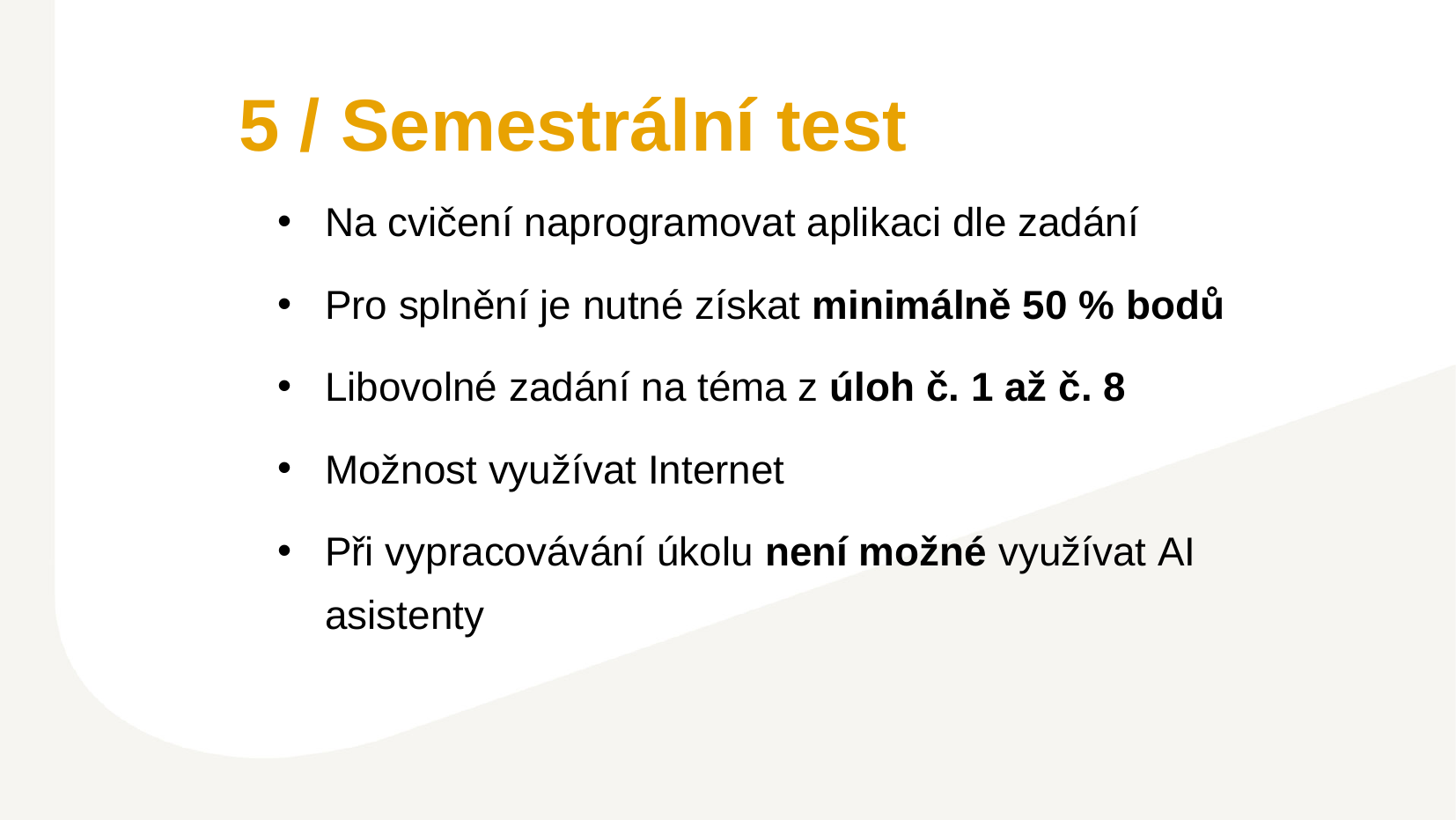

5 / Semestrální test
Na cvičení naprogramovat aplikaci dle zadání
Pro splnění je nutné získat minimálně 50 % bodů
Libovolné zadání na téma z úloh č. 1 až č. 8
Možnost využívat Internet
Při vypracovávání úkolu není možné využívat AI asistenty